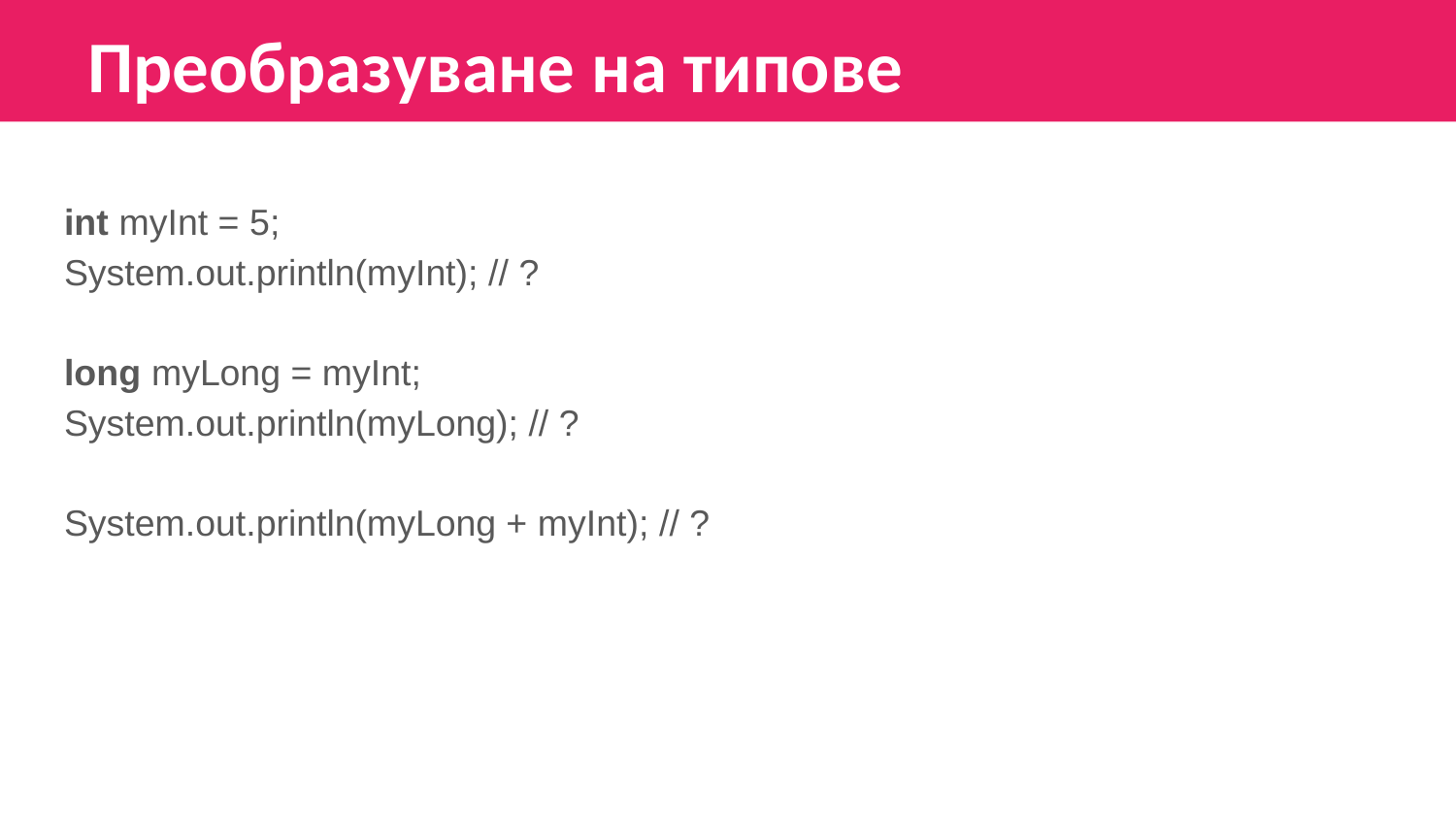

Преобразуване на типове
int myInt = 5;
System.out.println(myInt); // ?

long myLong = myInt;
System.out.println(myLong); // ?

System.out.println(myLong + myInt); // ?